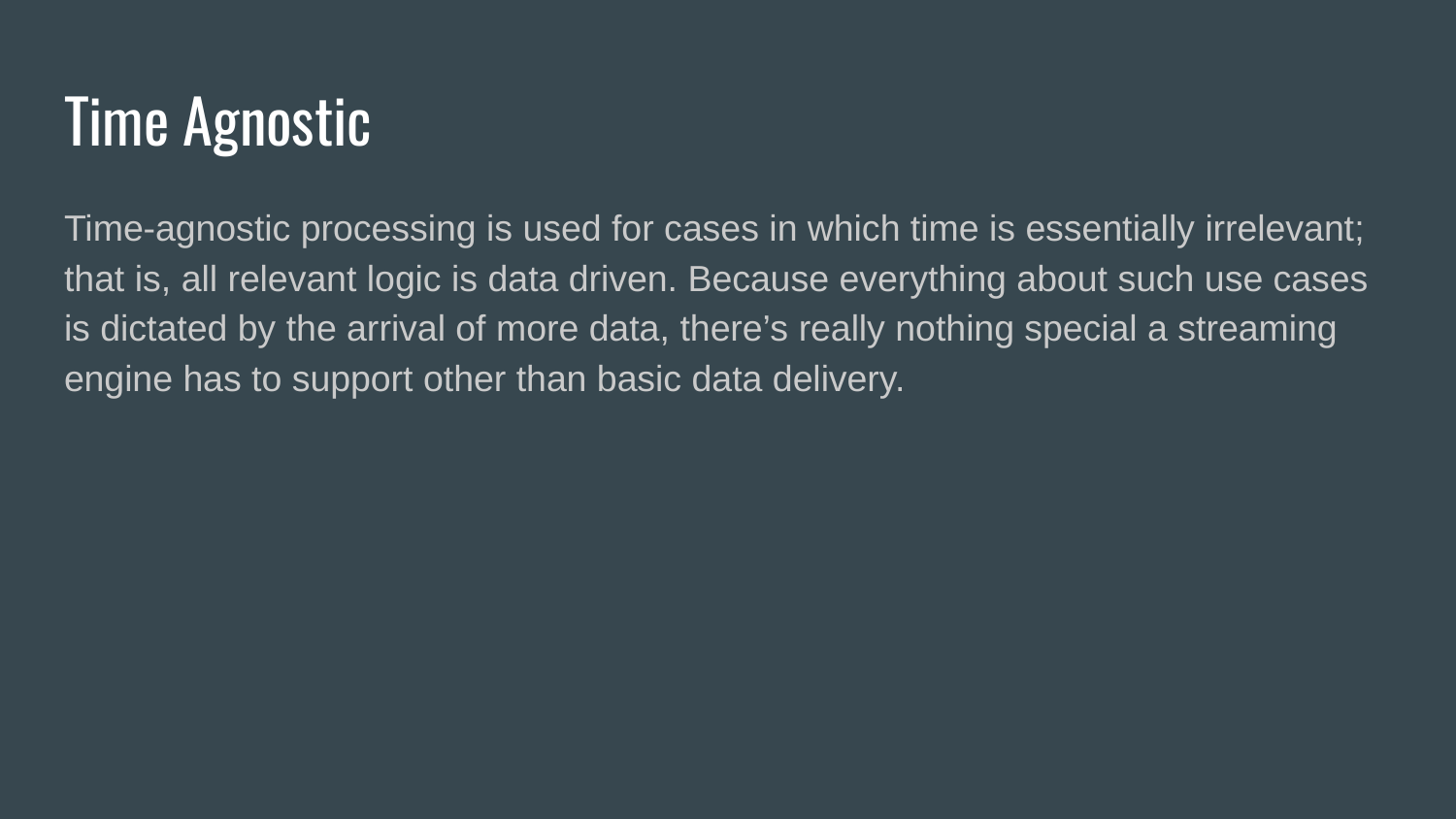

# Time Agnostic

Time-agnostic processing is used for cases in which time is essentially irrelevant; that is, all relevant logic is data driven. Because everything about such use cases is dictated by the arrival of more data, there’s really nothing special a streaming engine has to support other than basic data delivery.